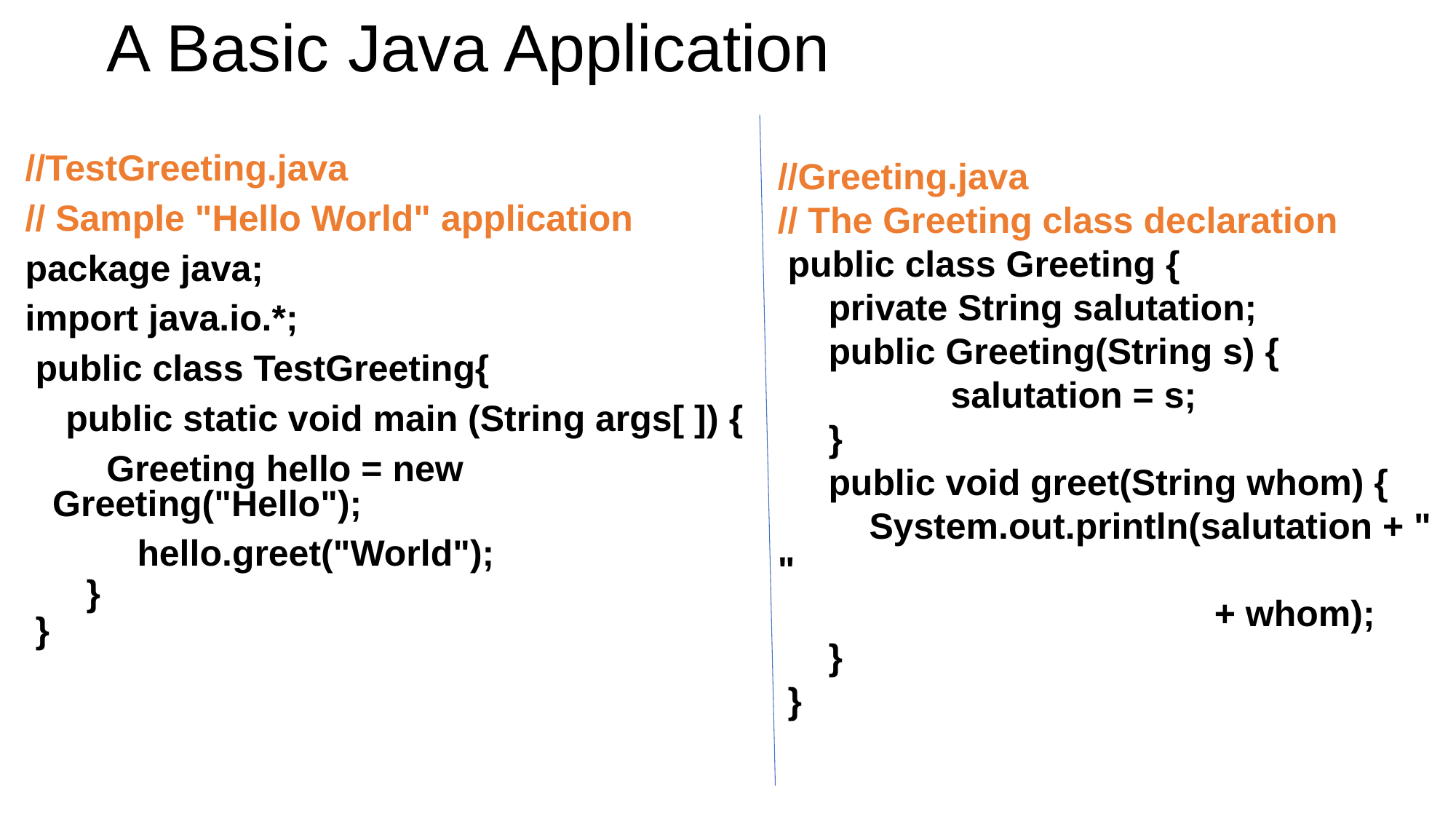

# A Basic Java Application
//TestGreeting.java
// Sample "Hello World" application
package java;
import java.io.*;
 public class TestGreeting{
    public static void main (String args[ ]) {
        Greeting hello = new Greeting("Hello");
           hello.greet("World");
      }
 }

//Greeting.java
// The Greeting class declaration
 public class Greeting {
     private String salutation;
     public Greeting(String s) {
                 salutation = s;
     }
     public void greet(String whom) {
         System.out.println(salutation + " "
				+ whom);
     }
 }